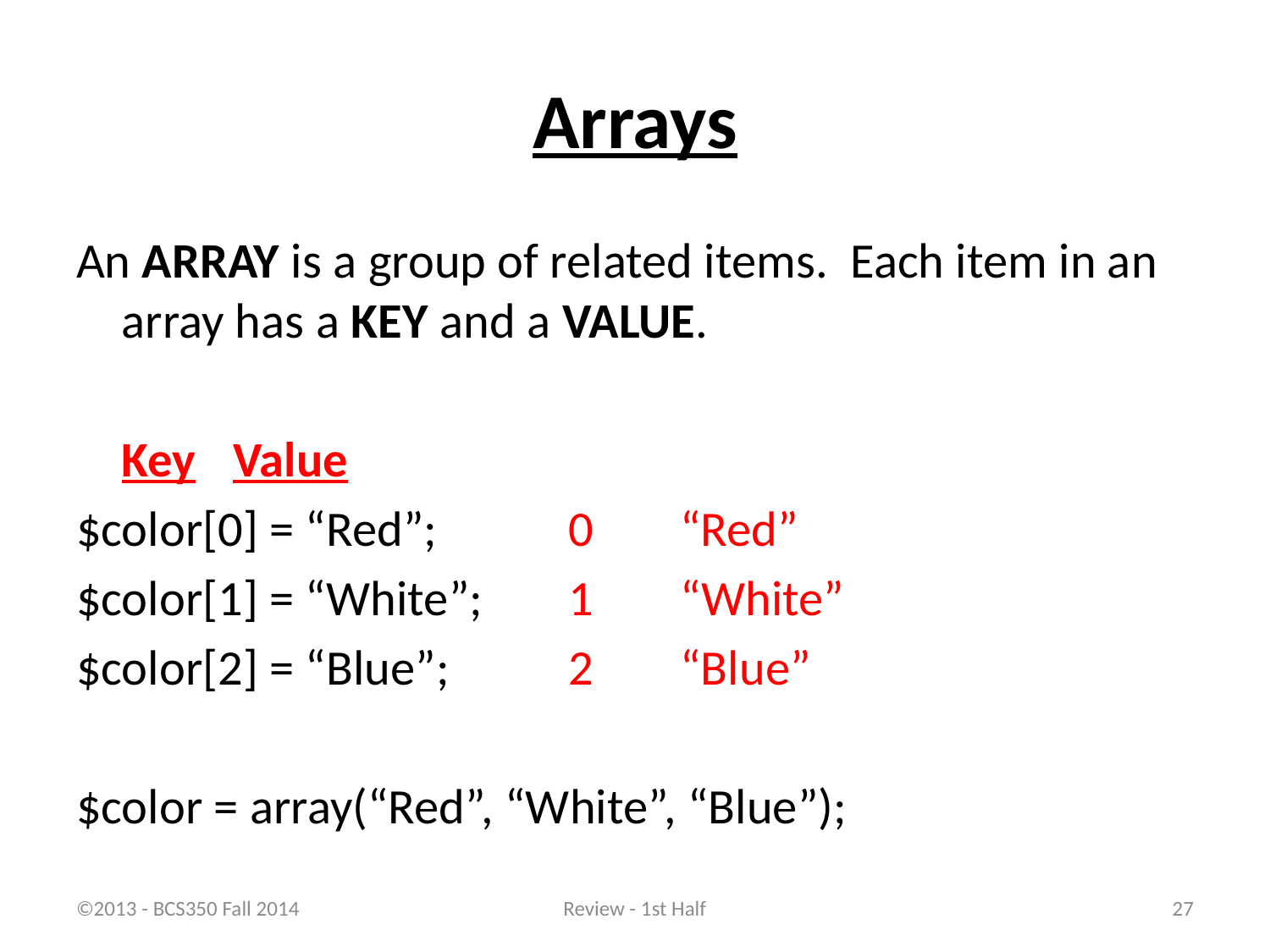

# Arrays
An ARRAY is a group of related items.  Each item in an array has a KEY and a VALUE.

						Key		Value
$color[0] = “Red”;		0		“Red”
$color[1] = “White”;		1		“White”
$color[2] = “Blue”;		2		“Blue”

$color = array(“Red”, “White”, “Blue”);

©2013 - BCS350 Fall 2014
Review - 1st Half
27